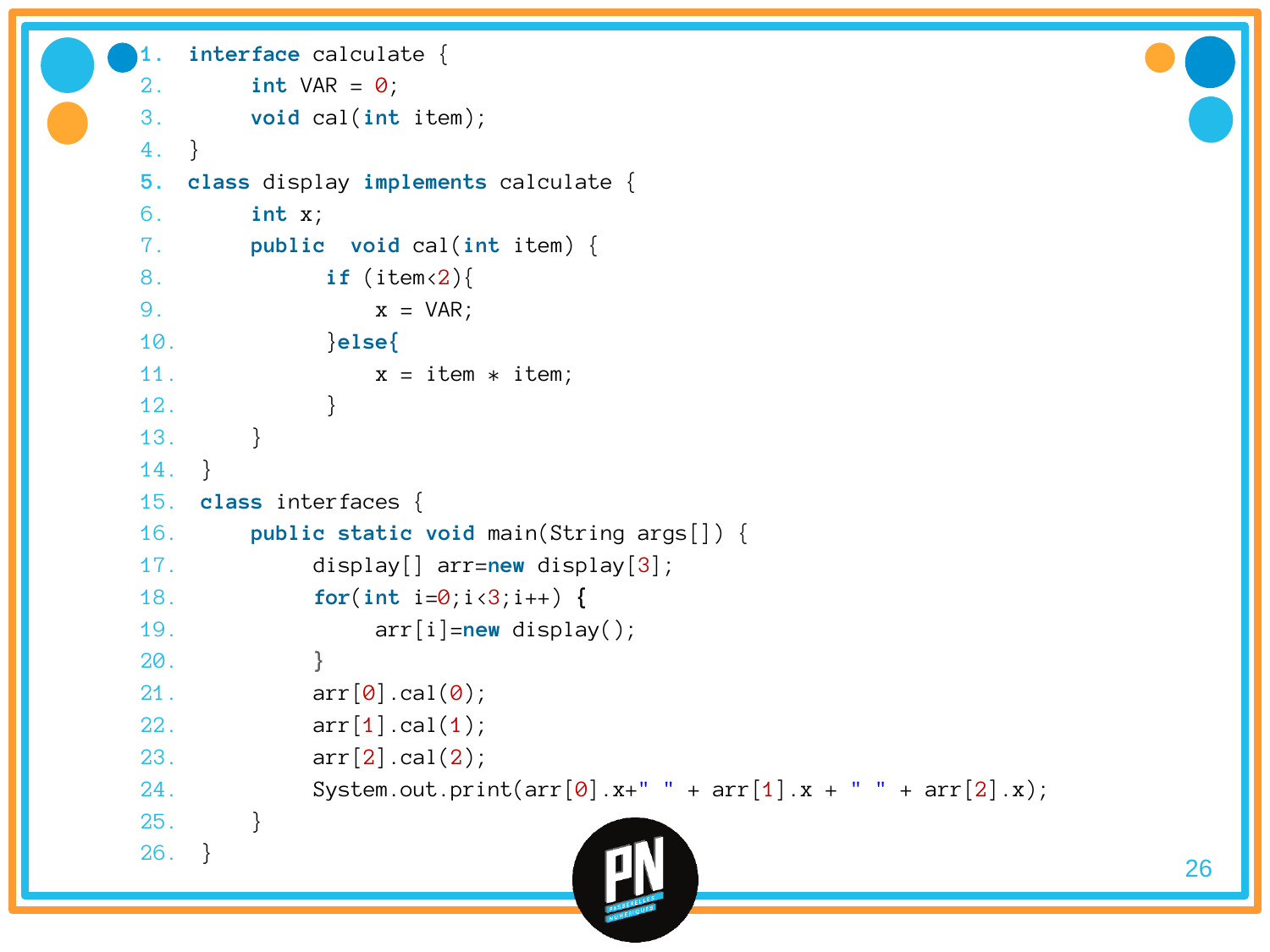

interface calculate {
     int VAR = 0;
     void cal(int item);
}
class display implements calculate {
     int x;
     public  void cal(int item) {
           if (item<2){
               x = VAR;
           }else{
               x = item * item;
           }
     }
 }
 class interfaces {
     public static void main(String args[]) {
          display[] arr=new display[3];
          for(int i=0;i<3;i++) {
               arr[i]=new display();
          }
          arr[0].cal(0);
          arr[1].cal(1);
          arr[2].cal(2);
          System.out.print(arr[0].x+" " + arr[1].x + " " + arr[2].x);
     }
 }